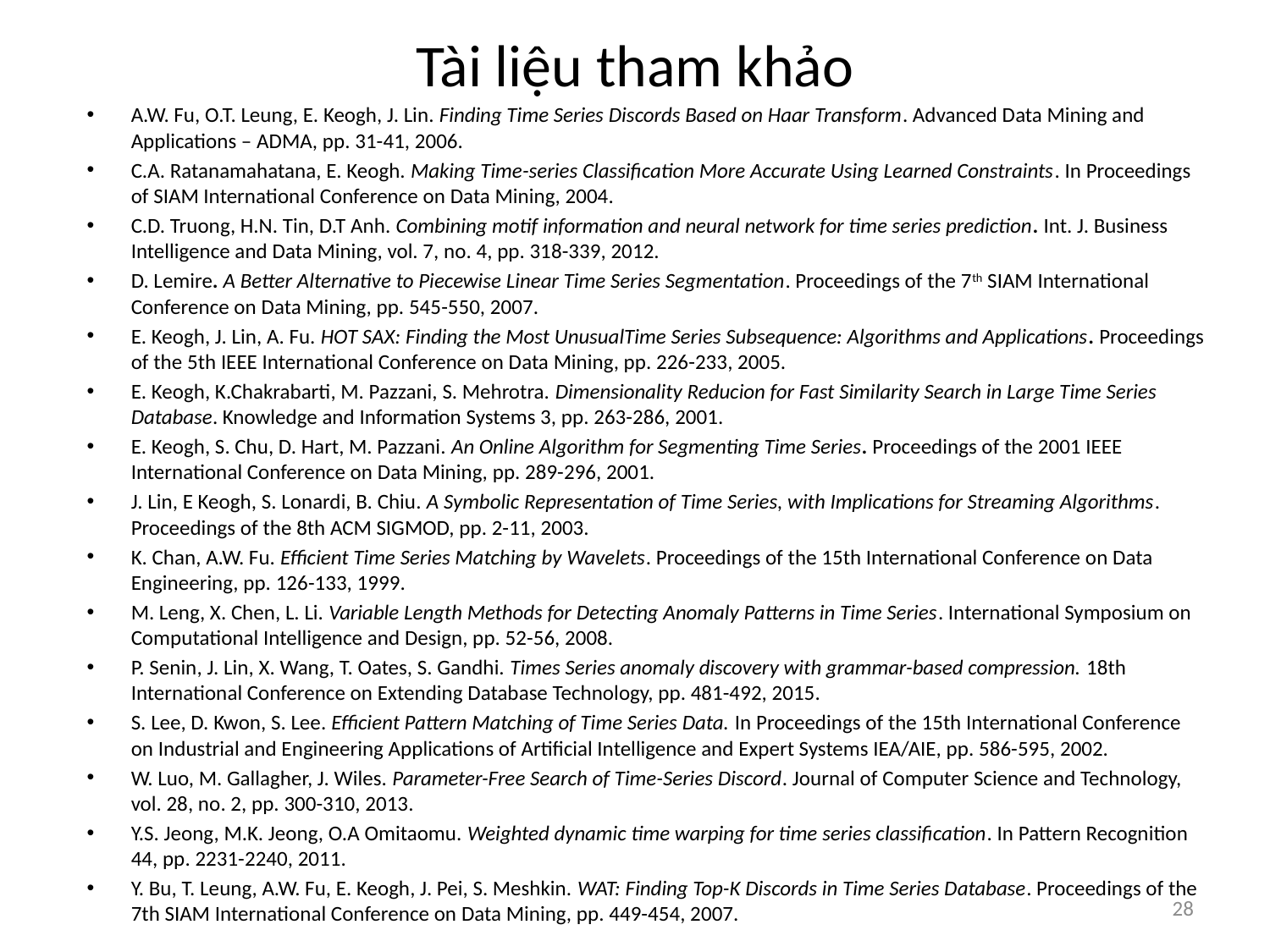

# Tài liệu tham khảo
A.W. Fu, O.T. Leung, E. Keogh, J. Lin. Finding Time Series Discords Based on Haar Transform. Advanced Data Mining and Applications – ADMA, pp. 31-41, 2006.
C.A. Ratanamahatana, E. Keogh. Making Time-series Classification More Accurate Using Learned Constraints. In Proceedings of SIAM International Conference on Data Mining, 2004.
C.D. Truong, H.N. Tin, D.T Anh. Combining motif information and neural network for time series prediction. Int. J. Business Intelligence and Data Mining, vol. 7, no. 4, pp. 318-339, 2012.
D. Lemire. A Better Alternative to Piecewise Linear Time Series Segmentation. Proceedings of the 7th SIAM International Conference on Data Mining, pp. 545-550, 2007.
E. Keogh, J. Lin, A. Fu. HOT SAX: Finding the Most UnusualTime Series Subsequence: Algorithms and Applications. Proceedings of the 5th IEEE International Conference on Data Mining, pp. 226-233, 2005.
E. Keogh, K.Chakrabarti, M. Pazzani, S. Mehrotra. Dimensionality Reducion for Fast Similarity Search in Large Time Series Database. Knowledge and Information Systems 3, pp. 263-286, 2001.
E. Keogh, S. Chu, D. Hart, M. Pazzani. An Online Algorithm for Segmenting Time Series. Proceedings of the 2001 IEEE International Conference on Data Mining, pp. 289-296, 2001.
J. Lin, E Keogh, S. Lonardi, B. Chiu. A Symbolic Representation of Time Series, with Implications for Streaming Algorithms. Proceedings of the 8th ACM SIGMOD, pp. 2-11, 2003.
K. Chan, A.W. Fu. Efficient Time Series Matching by Wavelets. Proceedings of the 15th International Conference on Data Engineering, pp. 126-133, 1999.
M. Leng, X. Chen, L. Li. Variable Length Methods for Detecting Anomaly Patterns in Time Series. International Symposium on Computational Intelligence and Design, pp. 52-56, 2008.
P. Senin, J. Lin, X. Wang, T. Oates, S. Gandhi. Times Series anomaly discovery with grammar-based compression. 18th International Conference on Extending Database Technology, pp. 481-492, 2015.
S. Lee, D. Kwon, S. Lee. Efficient Pattern Matching of Time Series Data. In Proceedings of the 15th International Conference on Industrial and Engineering Applications of Artificial Intelligence and Expert Systems IEA/AIE, pp. 586-595, 2002.
W. Luo, M. Gallagher, J. Wiles. Parameter-Free Search of Time-Series Discord. Journal of Computer Science and Technology, vol. 28, no. 2, pp. 300-310, 2013.
Y.S. Jeong, M.K. Jeong, O.A Omitaomu. Weighted dynamic time warping for time series classification. In Pattern Recognition 44, pp. 2231-2240, 2011.
Y. Bu, T. Leung, A.W. Fu, E. Keogh, J. Pei, S. Meshkin. WAT: Finding Top-K Discords in Time Series Database. Proceedings of the 7th SIAM International Conference on Data Mining, pp. 449-454, 2007.
28